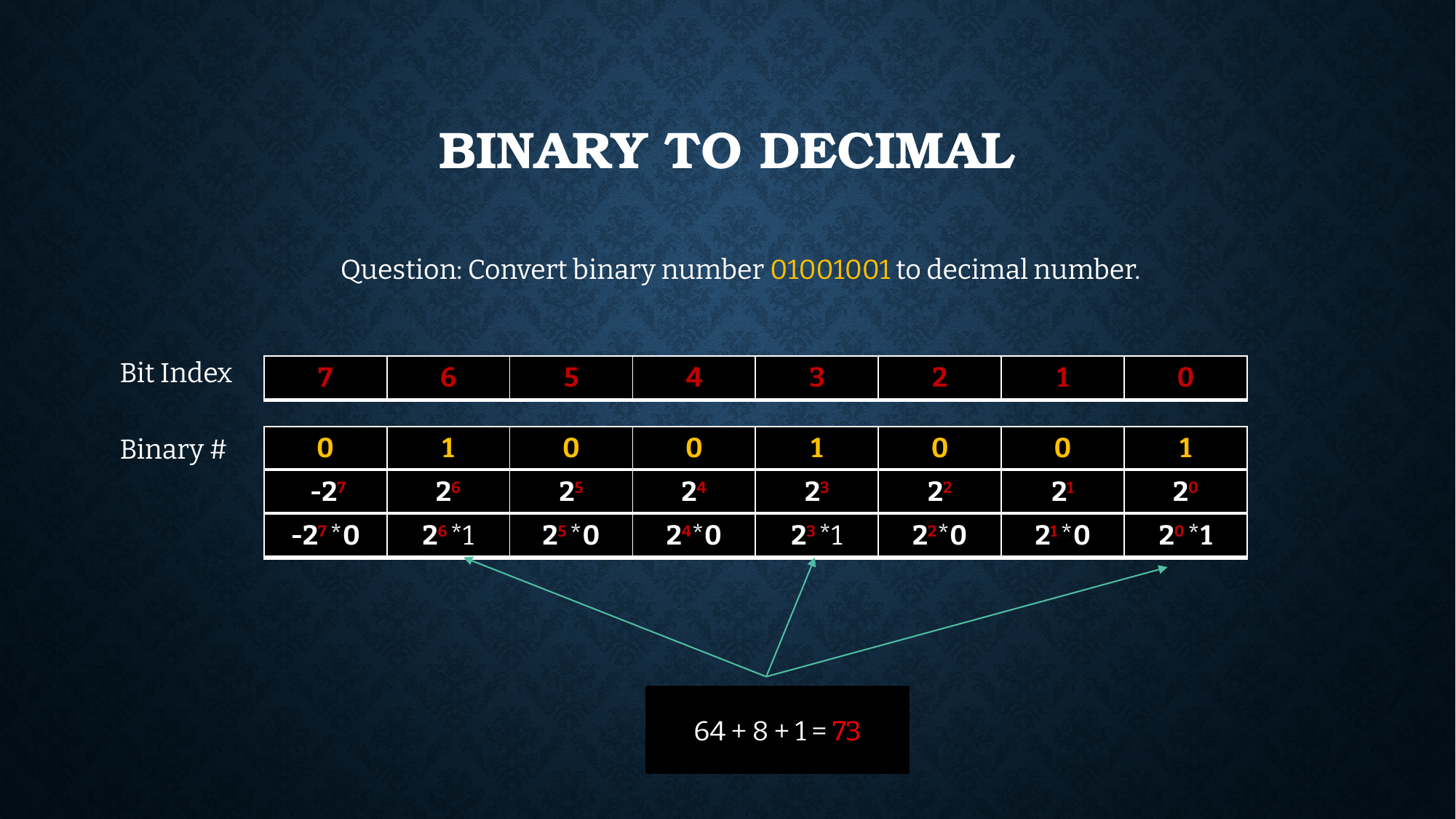

# Binary to decimal
Question: Convert binary number 01001001 to decimal number.

Bit Index
| 7 | 6 | 5 | 4 | 3 | 2 | 1 | 0 |
| --- | --- | --- | --- | --- | --- | --- | --- |
Binary #
| 0 | 1 | 0 | 0 | 1 | 0 | 0 | 1 |
| --- | --- | --- | --- | --- | --- | --- | --- |
| -27 | 26 | 25 | 24 | 23 | 22 | 21 | 20 |
| --- | --- | --- | --- | --- | --- | --- | --- |
| -27 \*0 | 26 \*1 | 25 \*0 | 24\*0 | 23 \*1 | 22\*0 | 21 \*0 | 20 \*1 |
| --- | --- | --- | --- | --- | --- | --- | --- |
64 + 8 + 1 = 73